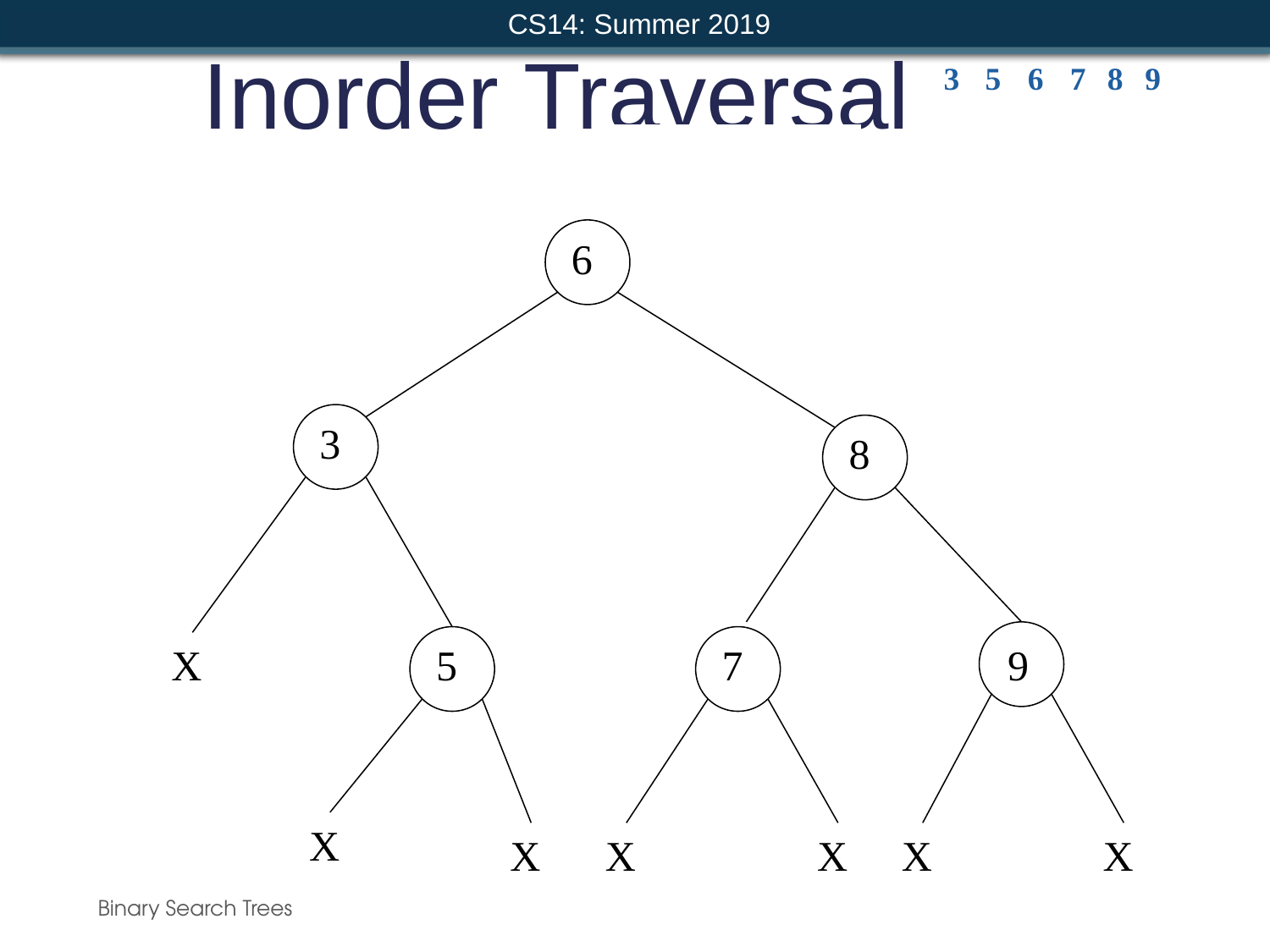

Inorder Traversal
3
5
6
7
8
9
if ( cur )
   inorder(cur->left)
   print cur->value
   inorder(cur->right)
if ( cur )
   inorder(cur->left)
   print cur->value
   inorder(cur->right)
if ( cur )
   inorder(cur->left)
   print cur->value
   inorder(cur->right)
if ( cur )
   inorder(cur->left)
   print cur->value
   inorder(cur->right)

6

3

8

X
5
7
9

X
X
X
X
X
X
if ( cur )
   inorder(cur->left)
   print cur->value
   inorder(cur->right)
if ( cur )
   inorder(cur->left)
   print cur->value
   inorder(cur->right)
if ( cur )
   inorder(cur->left)
   print cur->value
   inorder(cur->right)

if ( cur )
   inorder(cur->left)
   print cur->value
   inorder(cur->right)
if ( cur )
   inorder(cur->left)
   print cur->value
   inorder(cur->right)
if ( cur )
   inorder(cur->left)
   print cur->value
   inorder(cur->right)

if ( cur )
   inorder(cur->left)
   print cur->value
   inorder(cur->right)
if ( cur )
   inorder(cur->left)
   print cur->value
   inorder(cur->right)
if ( cur )
   inorder(cur->left)
   print cur->value
   inorder(cur->right)

if ( cur )
   inorder(cur->left)
   print cur->value
   inorder(cur->right)
if ( cur )
   inorder(cur->left)
   print cur->value
   inorder(cur->right)
if ( cur )
   inorder(cur->left)
   print cur->value
   inorder(cur->right)

if ( cur )
   inorder(cur->left)
   print cur->value
   inorder(cur->right)
if ( cur )
   inorder(cur->left)
   print cur->value
   inorder(cur->right)
if ( cur )
   inorder(cur->left)
   print cur->value
   inorder(cur->right)
if ( cur )
   inorder(cur->left)
   print cur->value
   inorder(cur->right)
if ( cur )
   inorder(cur->left)
   print cur->value
   inorder(cur->right)

Binary Search Trees